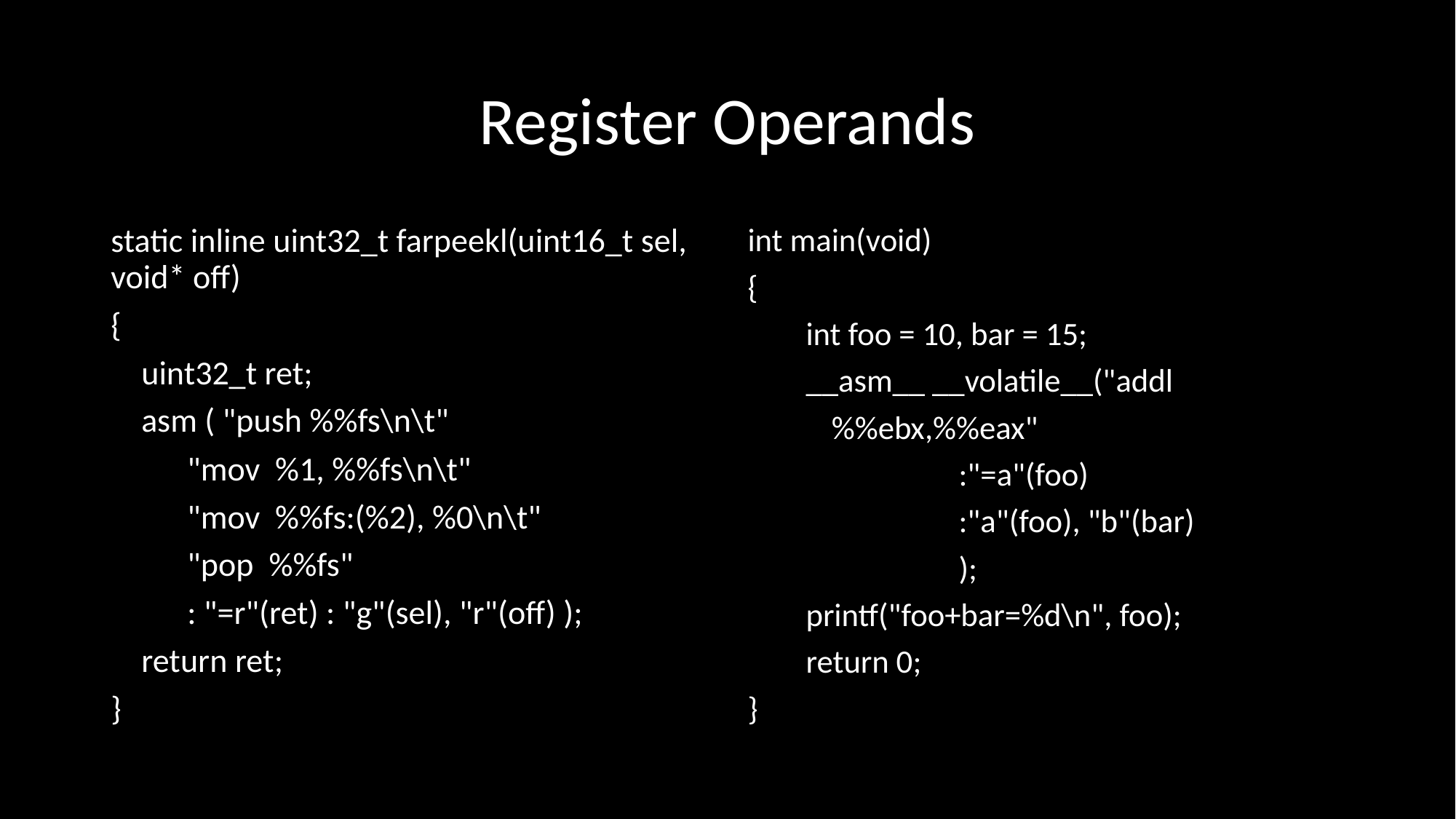

# Register Operands
static inline uint32_t farpeekl(uint16_t sel, void* off)
{
    uint32_t ret;
    asm ( "push %%fs\n\t"
          "mov  %1, %%fs\n\t"
          "mov  %%fs:(%2), %0\n\t"
          "pop  %%fs"
          : "=r"(ret) : "g"(sel), "r"(off) );
    return ret;
}
int main(void)
{
        int foo = 10, bar = 15;
        __asm__ __volatile__("addl
		%%ebx,%%eax"
                             :"=a"(foo)
                             :"a"(foo), "b"(bar)
                             );
        printf("foo+bar=%d\n", foo);
        return 0;
}